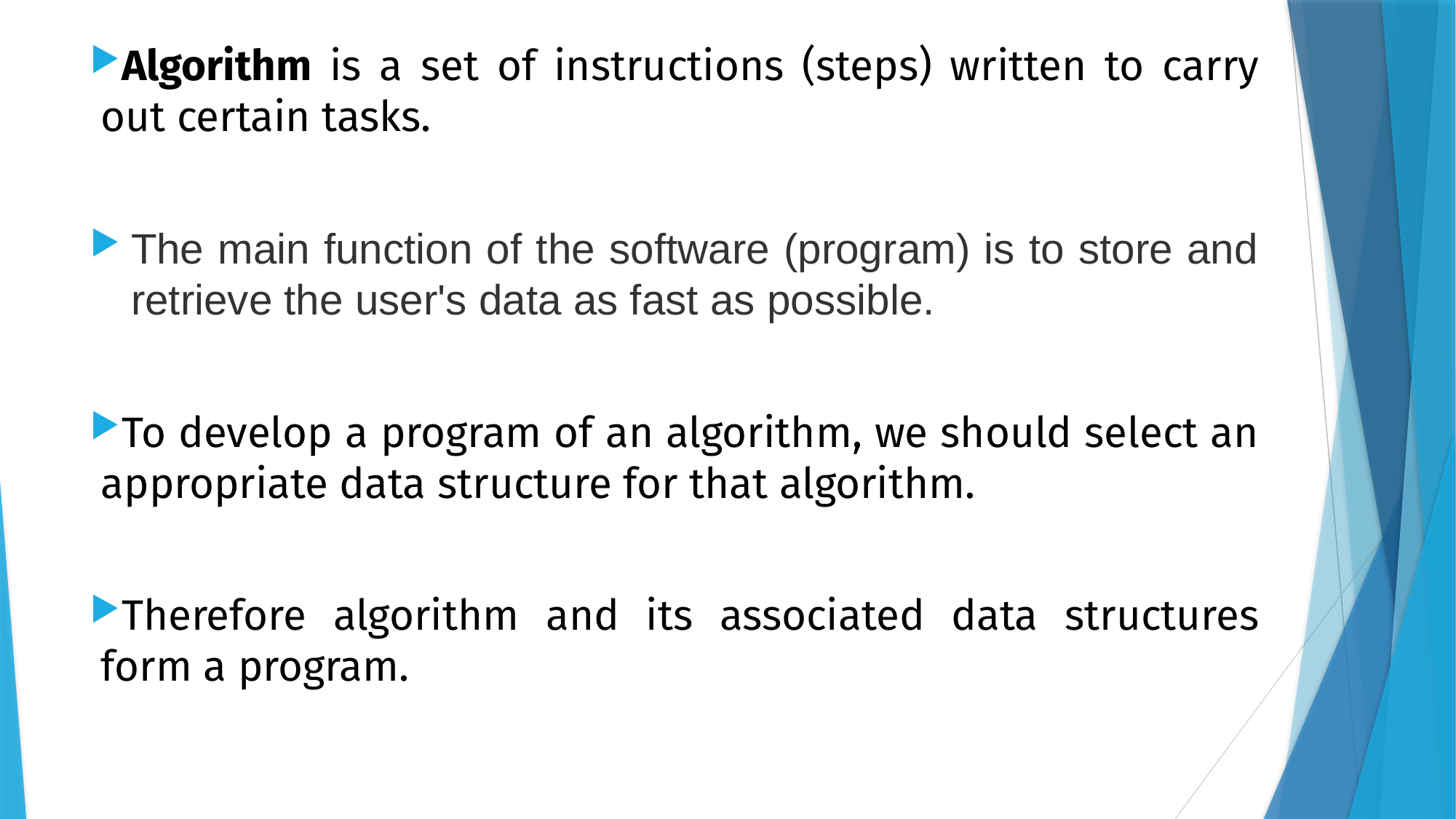

Algorithm is a set of instructions (steps) written to carry out certain tasks.

The main function of the software (program) is to store and retrieve the user's data as fast as possible.

To develop a program of an algorithm, we should select an appropriate data structure for that algorithm.

Therefore algorithm and its associated data structures form a program.